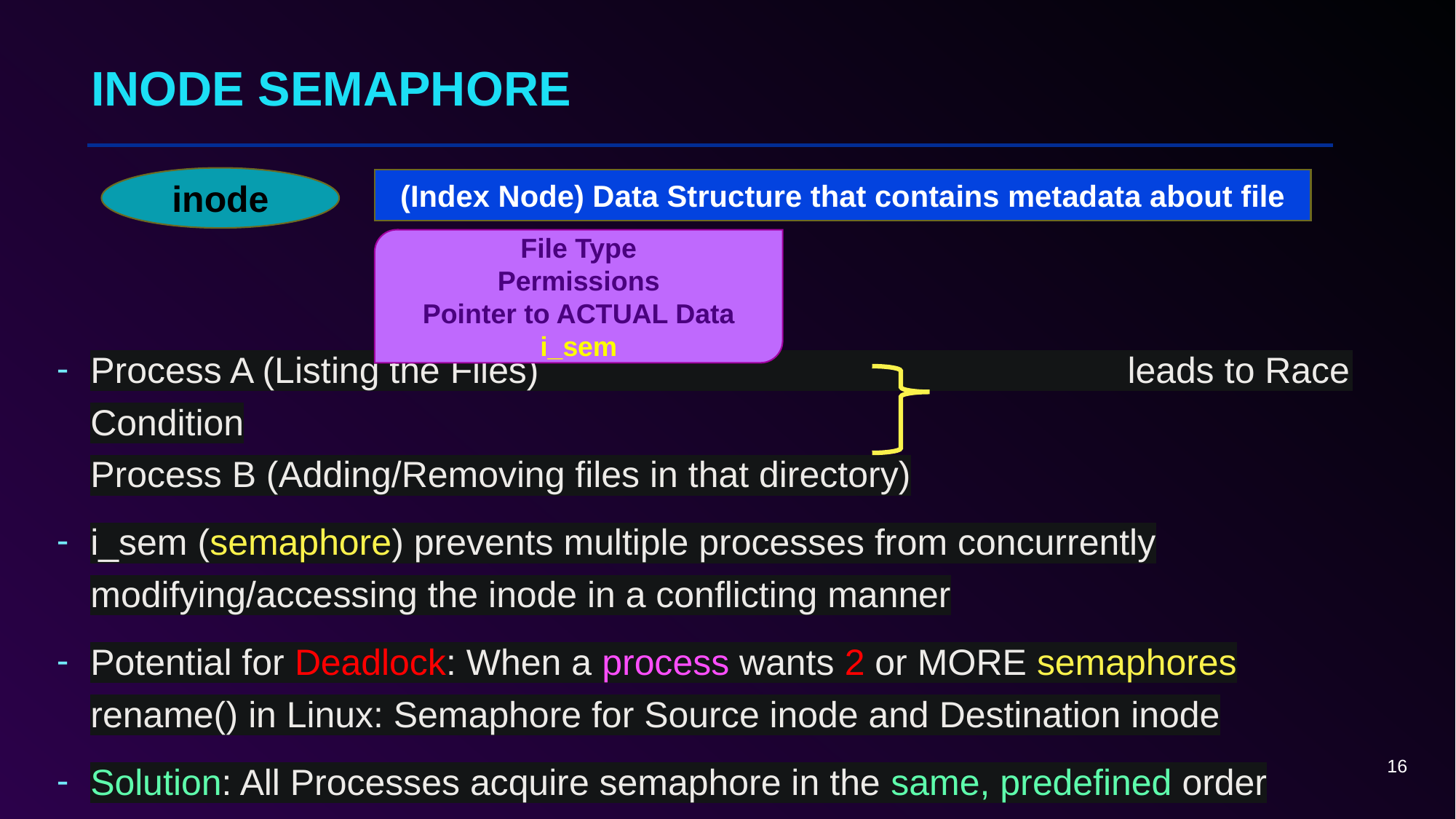

# INODE SEMAPHORE
inode
(Index Node) Data Structure that contains metadata about file
File Type
Permissions
Pointer to ACTUAL Data
i_sem

Process A (Listing the Files)                                                          leads to Race Condition
Process B (Adding/Removing files in that directory)
i_sem (semaphore) prevents multiple processes from concurrently modifying/accessing the inode in a conflicting manner
Potential for Deadlock: When a process wants 2 or MORE semaphores
rename() in Linux: Semaphore for Source inode and Destination inode
Solution: All Processes acquire semaphore in the same, predefined order

16